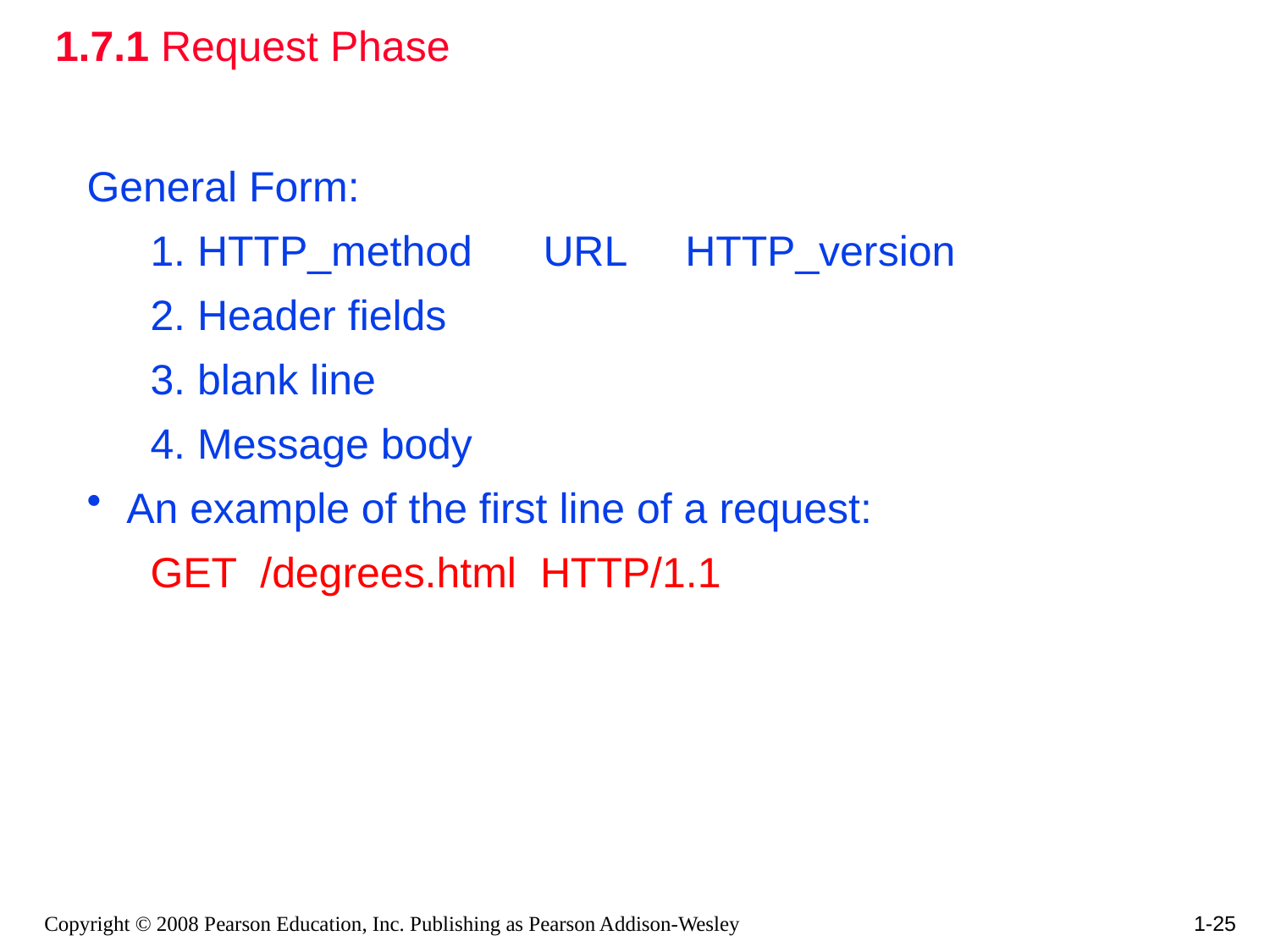

# 1.7.1 Request Phase
General Form:
1. HTTP_method      URL     HTTP_version
2. Header fields
3. blank line
4. Message body
An example of the first line of a request:
GET  /degrees.html  HTTP/1.1